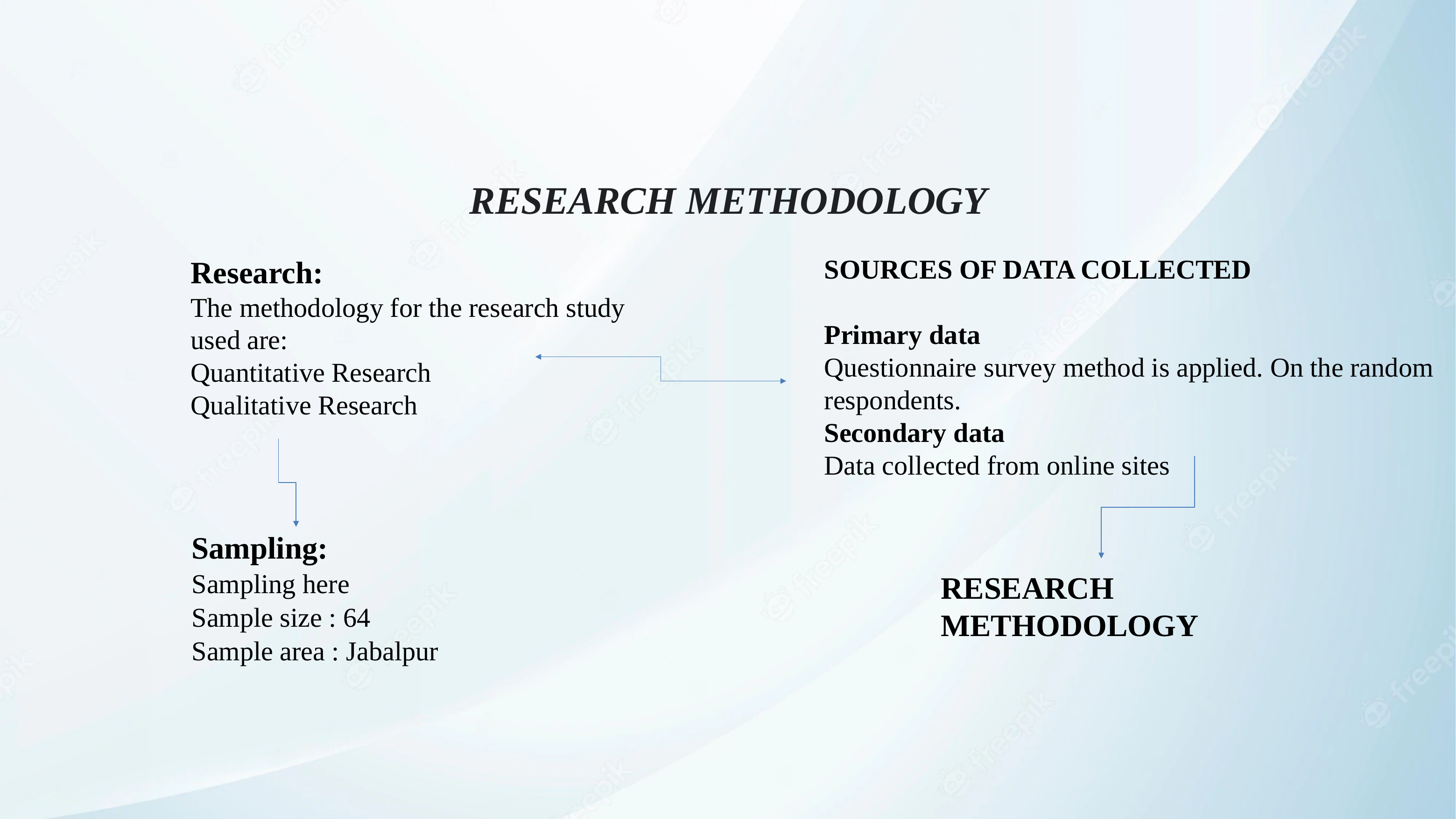

# RESEARCH METHODOLOGY
Research:
The methodology for the research study used are:
Quantitative Research
Qualitative Research
SOURCES OF DATA COLLECTED

Primary data
Questionnaire survey method is applied. On the random respondents.
Secondary data
Data collected from online sites

Sampling:
Sampling here
Sample size : 64
Sample area : Jabalpur

RESEARCH METHODOLOGY